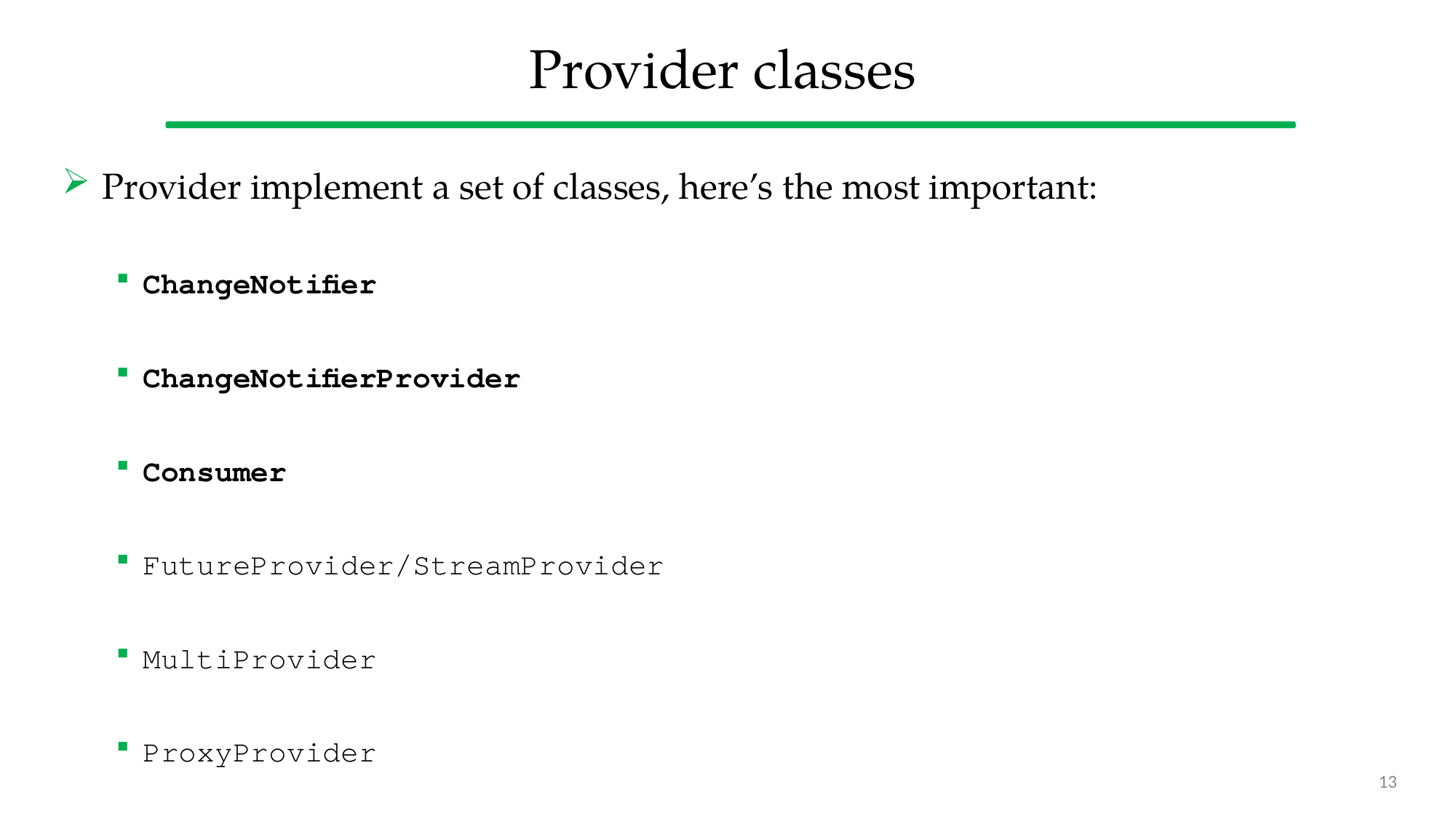

# Provider classes
Provider implement a set of classes, here’s the most important:

ChangeNotifier

ChangeNotifierProvider

Consumer

FutureProvider/StreamProvider

MultiProvider

ProxyProvider
13